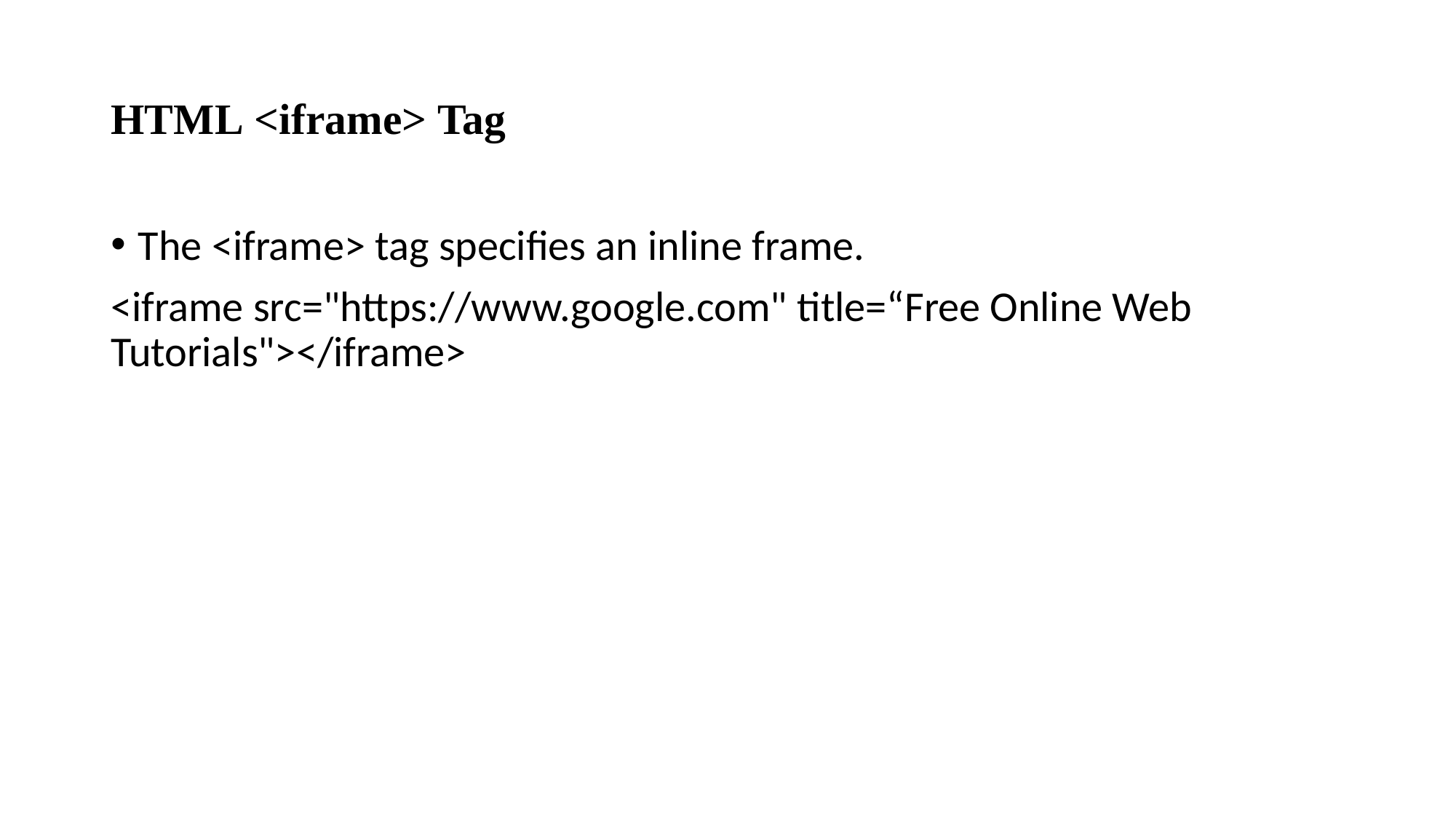

# HTML <iframe> Tag
The <iframe> tag specifies an inline frame.
<iframe src="https://www.google.com" title=“Free Online Web Tutorials"></iframe>